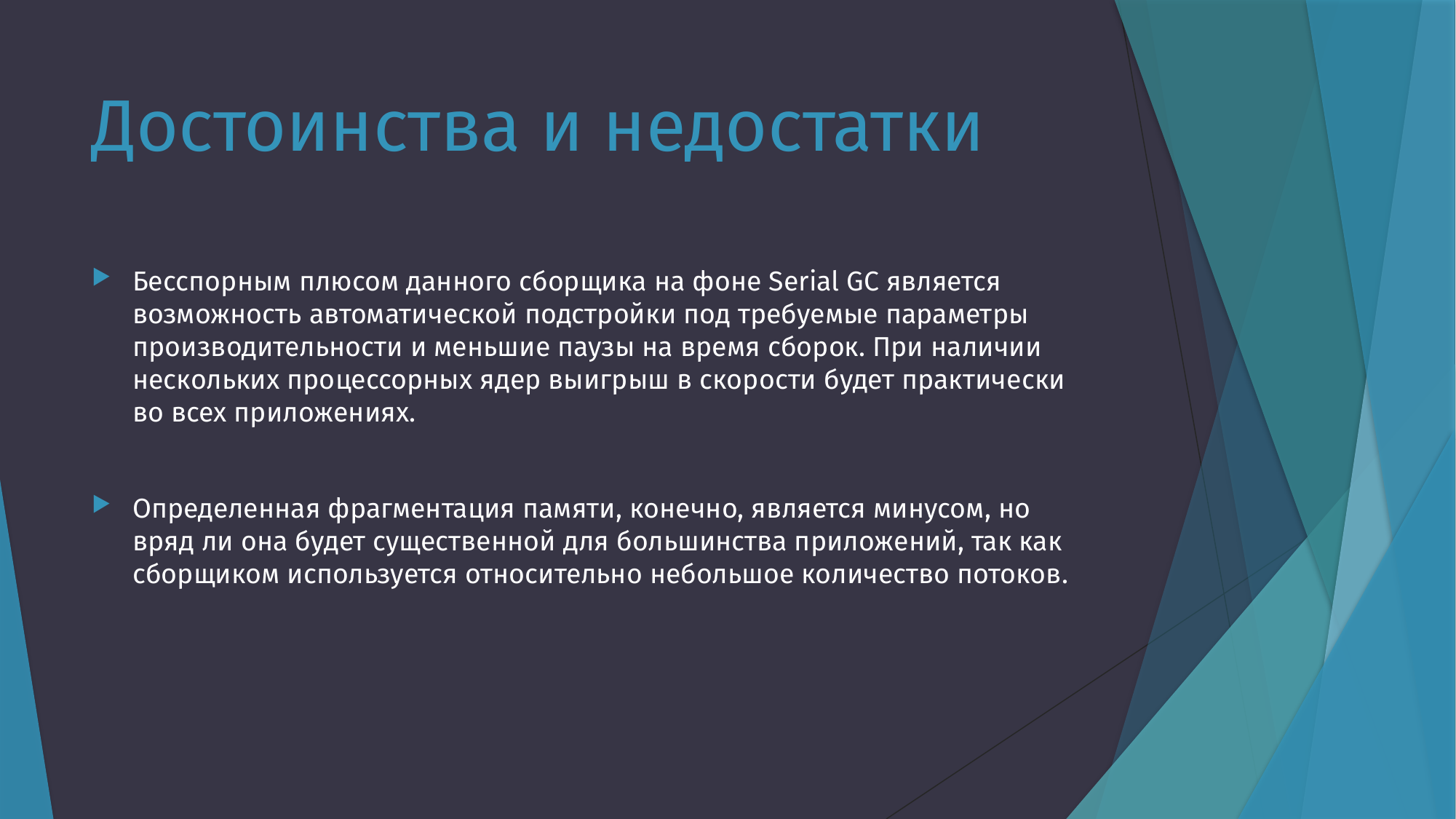

# Достоинства и недостатки
Бесспорным плюсом данного сборщика на фоне Serial GC является возможность автоматической подстройки под требуемые параметры производительности и меньшие паузы на время cборок. При наличии нескольких процессорных ядер выигрыш в скорости будет практически во всех приложениях.

Определенная фрагментация памяти, конечно, является минусом, но вряд ли она будет существенной для большинства приложений, так как сборщиком используется относительно небольшое количество потоков.